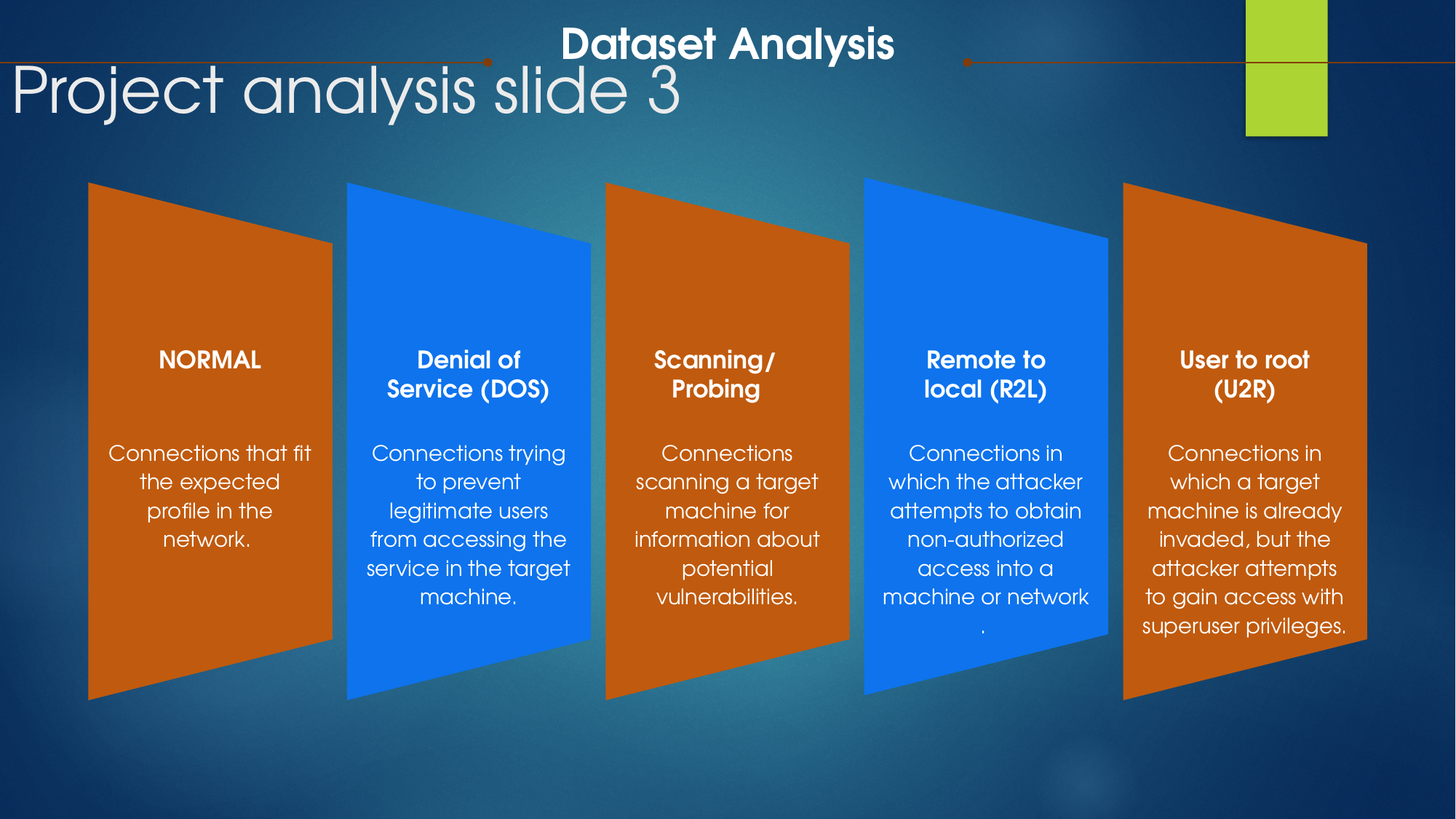

Dataset Analysis
Project analysis slide 3

NORMAL
Denial of Service (DOS)
Scanning/Probing
Remote to local (R2L)
User to root (U2R)
Connections that fit the expected profile in the network.
Connections trying to prevent legitimate users from accessing the service in the target machine.
Connections scanning a target machine for information about potential vulnerabilities.
Connections in which the attacker attempts to obtain non-authorized access into a machine or network .
Connections in which a target machine is already invaded, but the attacker attempts to gain access with superuser privileges.